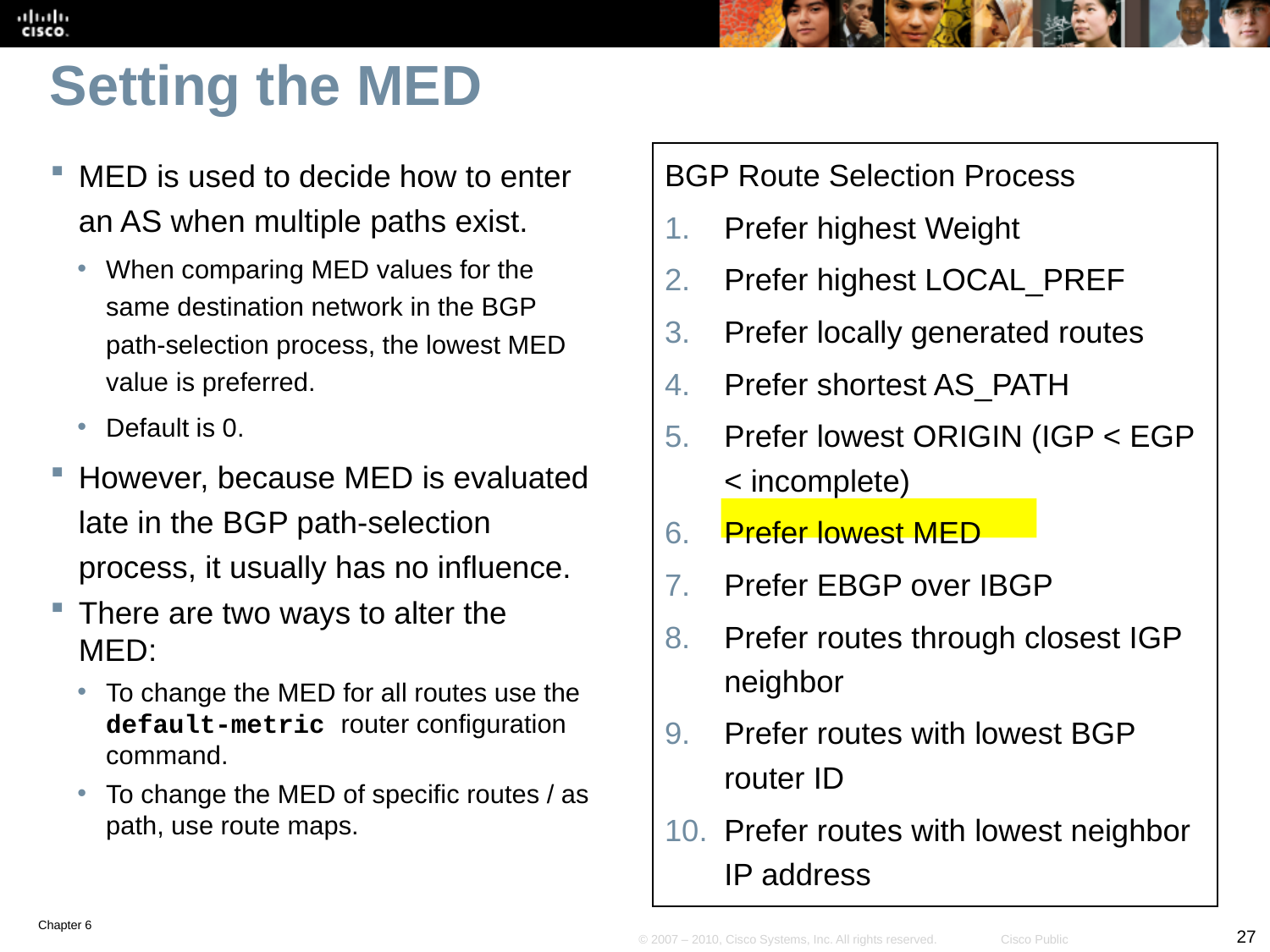

# Setting the MED
MED is used to decide how to enter an AS when multiple paths exist.
When comparing MED values for the same destination network in the BGP path-selection process, the lowest MED value is preferred.
Default is 0.
However, because MED is evaluated late in the BGP path-selection process, it usually has no influence.
There are two ways to alter the MED:
To change the MED for all routes use the default-metric router configuration command.
To change the MED of specific routes / as path, use route maps.
BGP Route Selection Process
Prefer highest Weight
Prefer highest LOCAL_PREF
Prefer locally generated routes
Prefer shortest AS_PATH
Prefer lowest ORIGIN (IGP < EGP < incomplete)
Prefer lowest MED
Prefer EBGP over IBGP
Prefer routes through closest IGP neighbor
Prefer routes with lowest BGP router ID
Prefer routes with lowest neighbor IP address